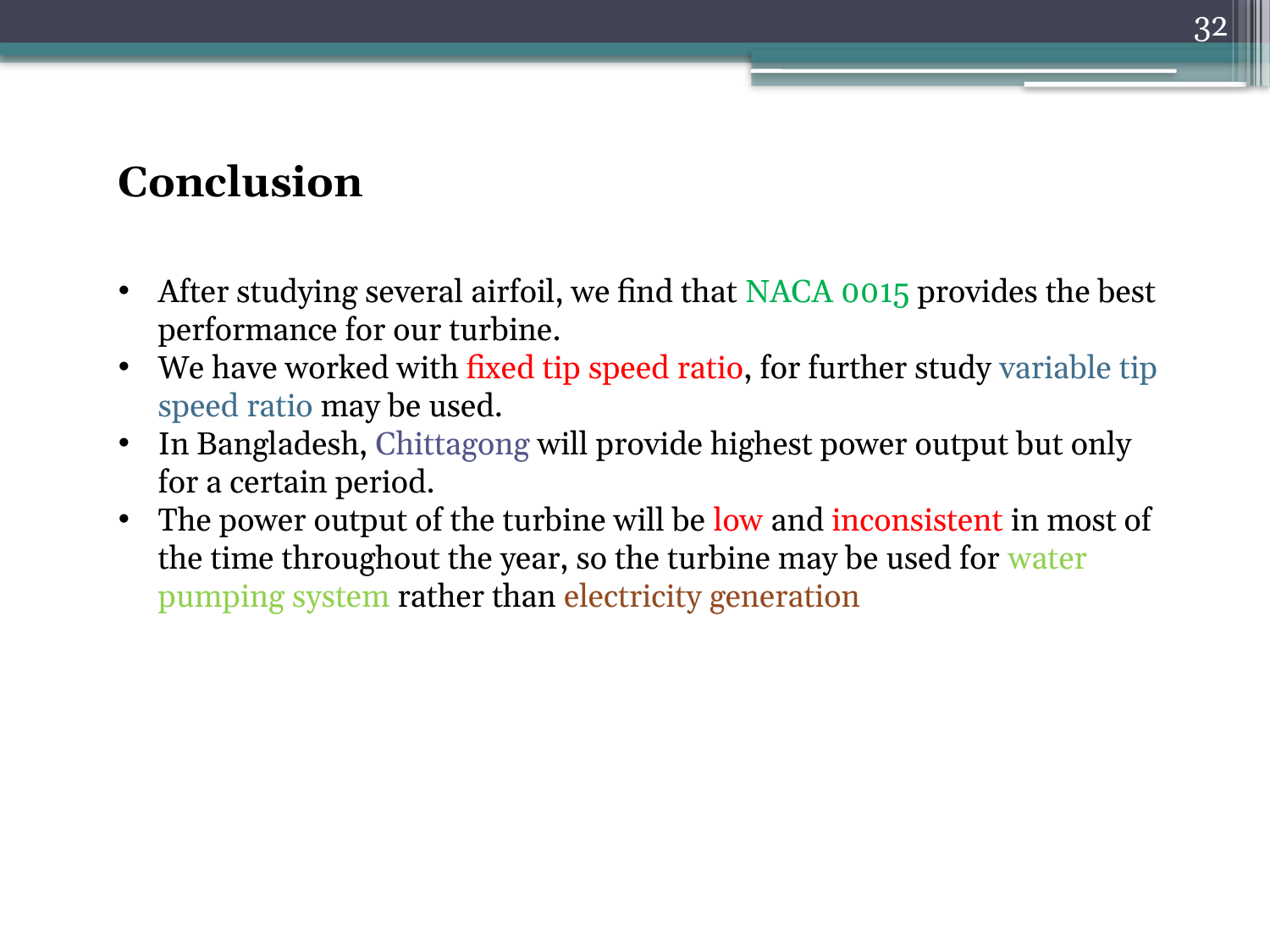

32
Conclusion
After studying several airfoil, we find that NACA 0015 provides the best performance for our turbine.
We have worked with fixed tip speed ratio, for further study variable tip speed ratio may be used.
In Bangladesh, Chittagong will provide highest power output but only for a certain period.
The power output of the turbine will be low and inconsistent in most of the time throughout the year, so the turbine may be used for water pumping system rather than electricity generation